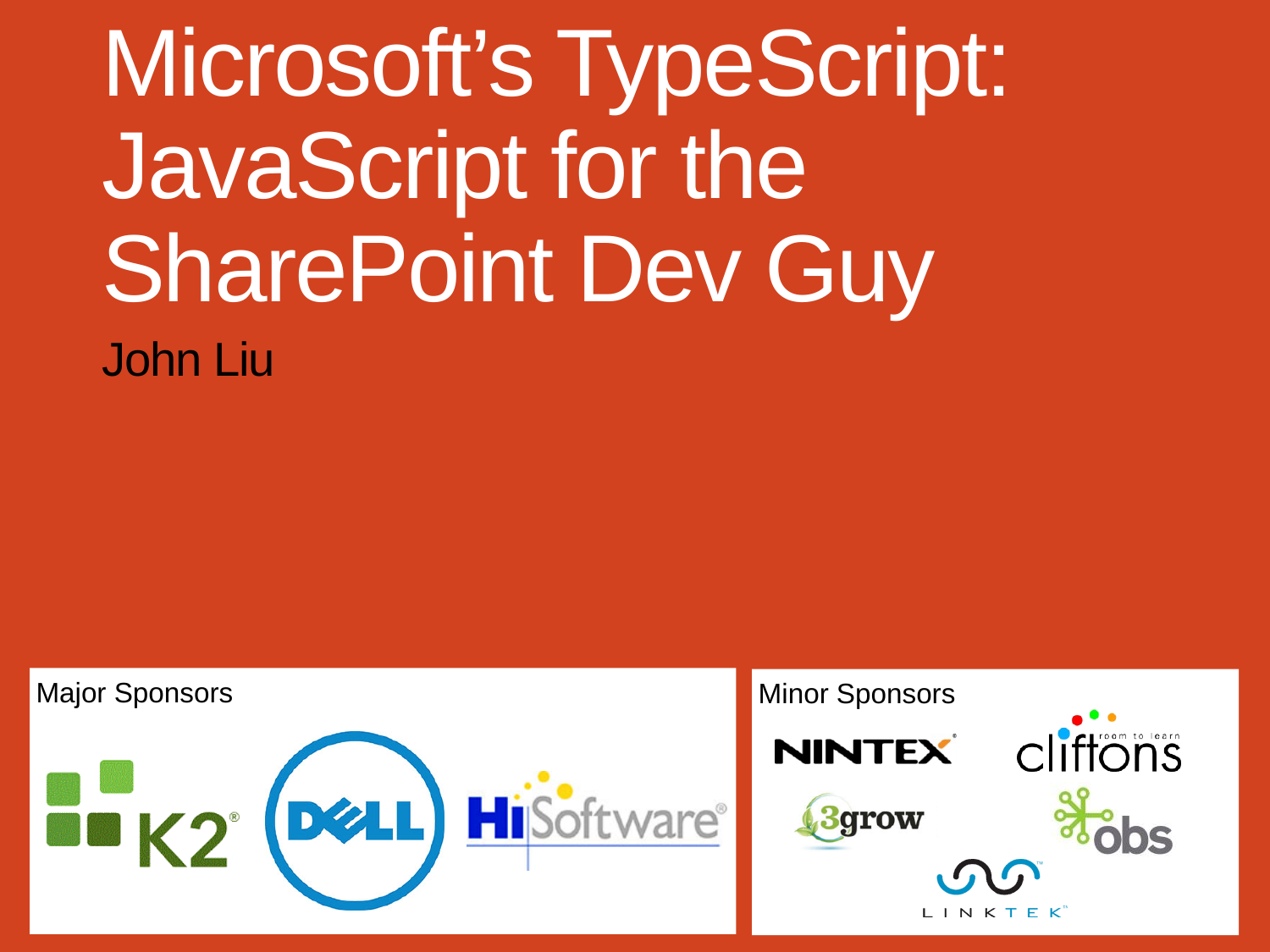

# Microsoft’s TypeScript: JavaScript for the SharePoint Dev Guy
John Liu